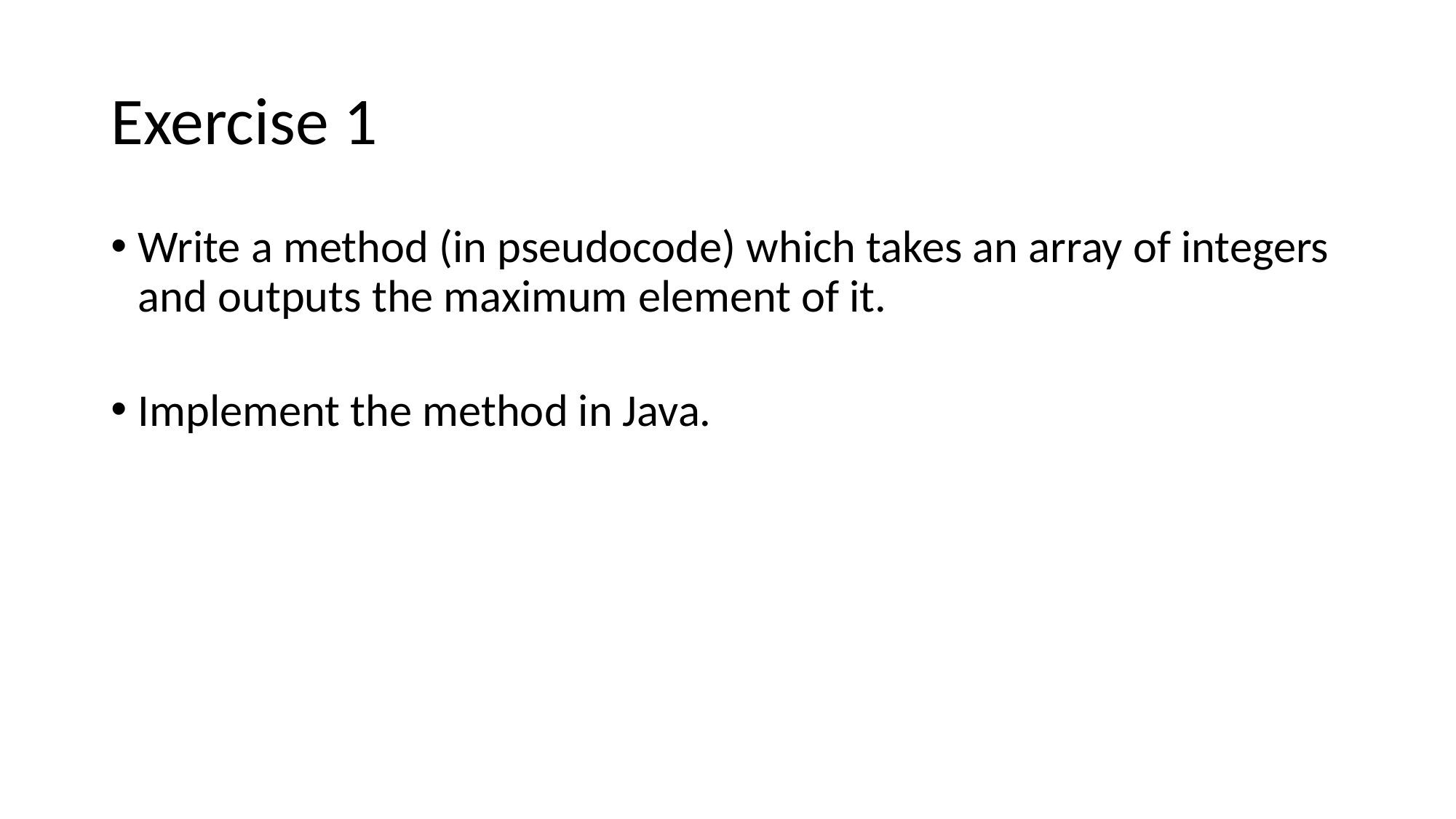

# Exercise 1
Write a method (in pseudocode) which takes an array of integers and outputs the maximum element of it.

Implement the method in Java.